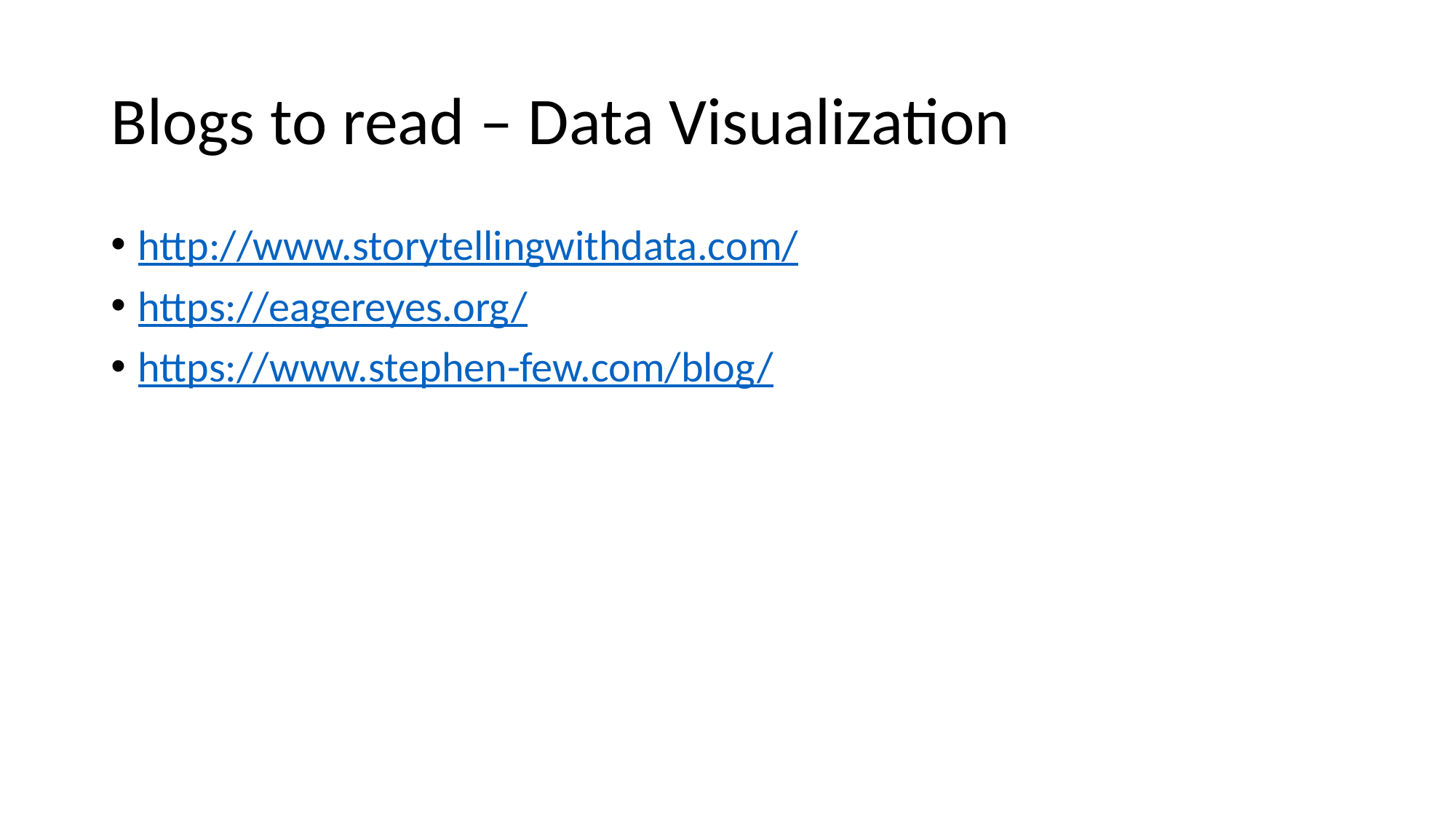

# Blogs to read – Data Visualization
http://www.storytellingwithdata.com/
https://eagereyes.org/
https://www.stephen-few.com/blog/